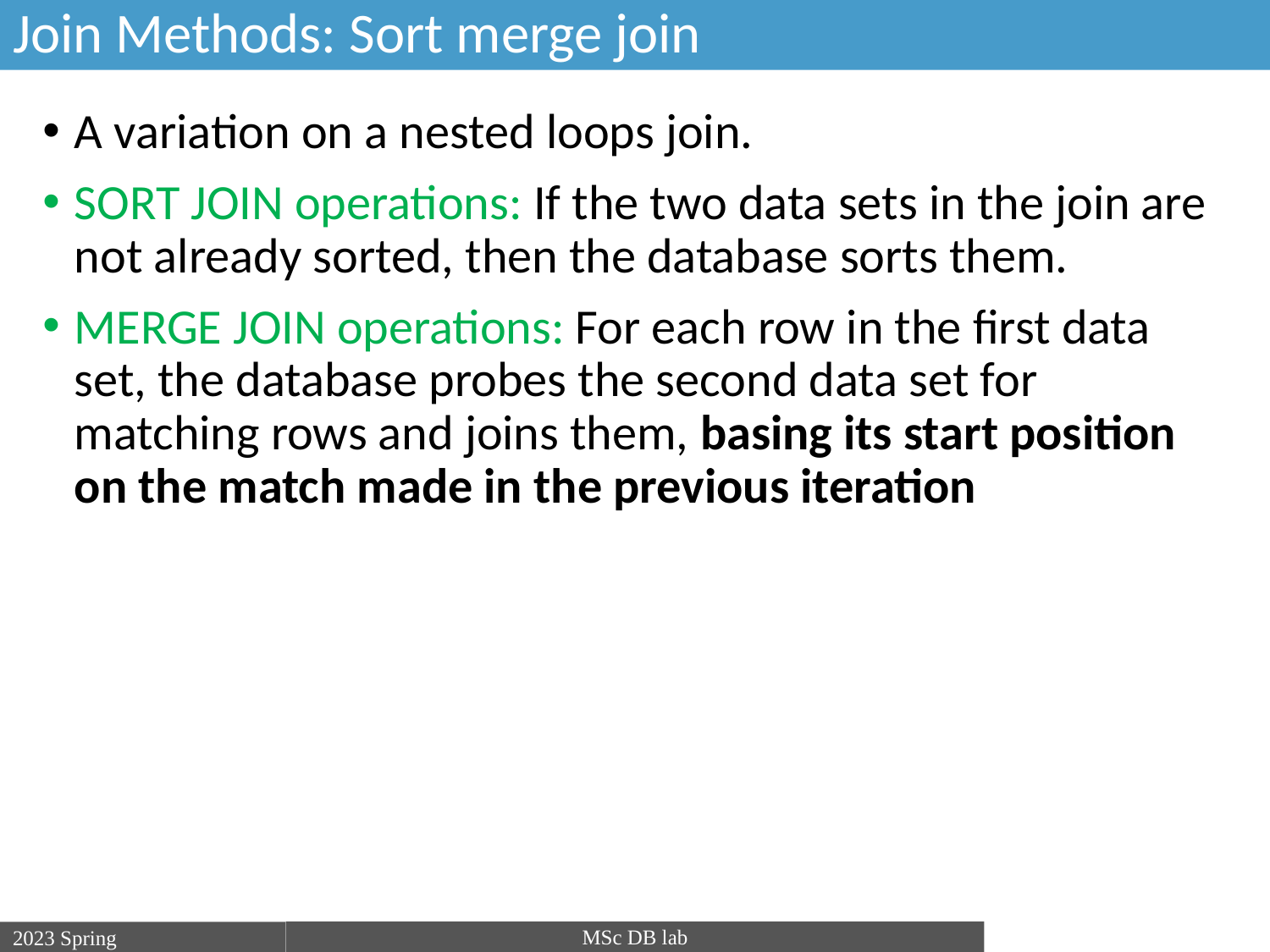

# Join Methods: Sort merge join
A variation on a nested loops join.
SORT JOIN operations: If the two data sets in the join are not already sorted, then the database sorts them.
MERGE JOIN operations: For each row in the first data set, the database probes the second data set for matching rows and joins them, basing its start position on the match made in the previous iteration
MSc DB lab
2023 Spring